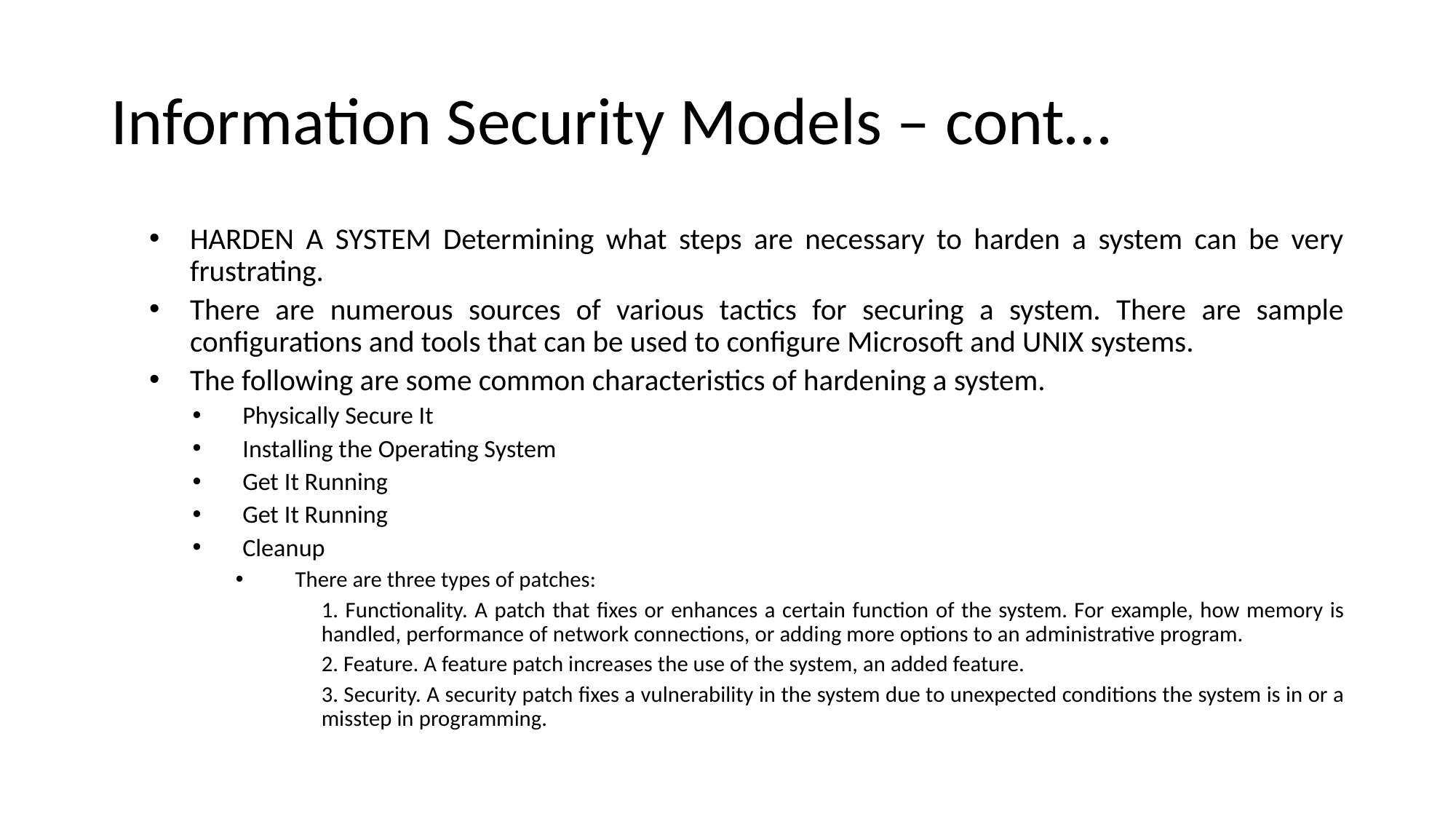

# Information Security Models – cont…
HARDEN A SYSTEM Determining what steps are necessary to harden a system can be very frustrating.
There are numerous sources of various tactics for securing a system. There are sample configurations and tools that can be used to configure Microsoft and UNIX systems.
The following are some common characteristics of hardening a system.
Physically Secure It
Installing the Operating System
Get It Running
Get It Running
Cleanup
There are three types of patches:
1. Functionality. A patch that fixes or enhances a certain function of the system. For example, how memory is handled, performance of network connections, or adding more options to an administrative program.
2. Feature. A feature patch increases the use of the system, an added feature.
3. Security. A security patch fixes a vulnerability in the system due to unexpected conditions the system is in or a misstep in programming.